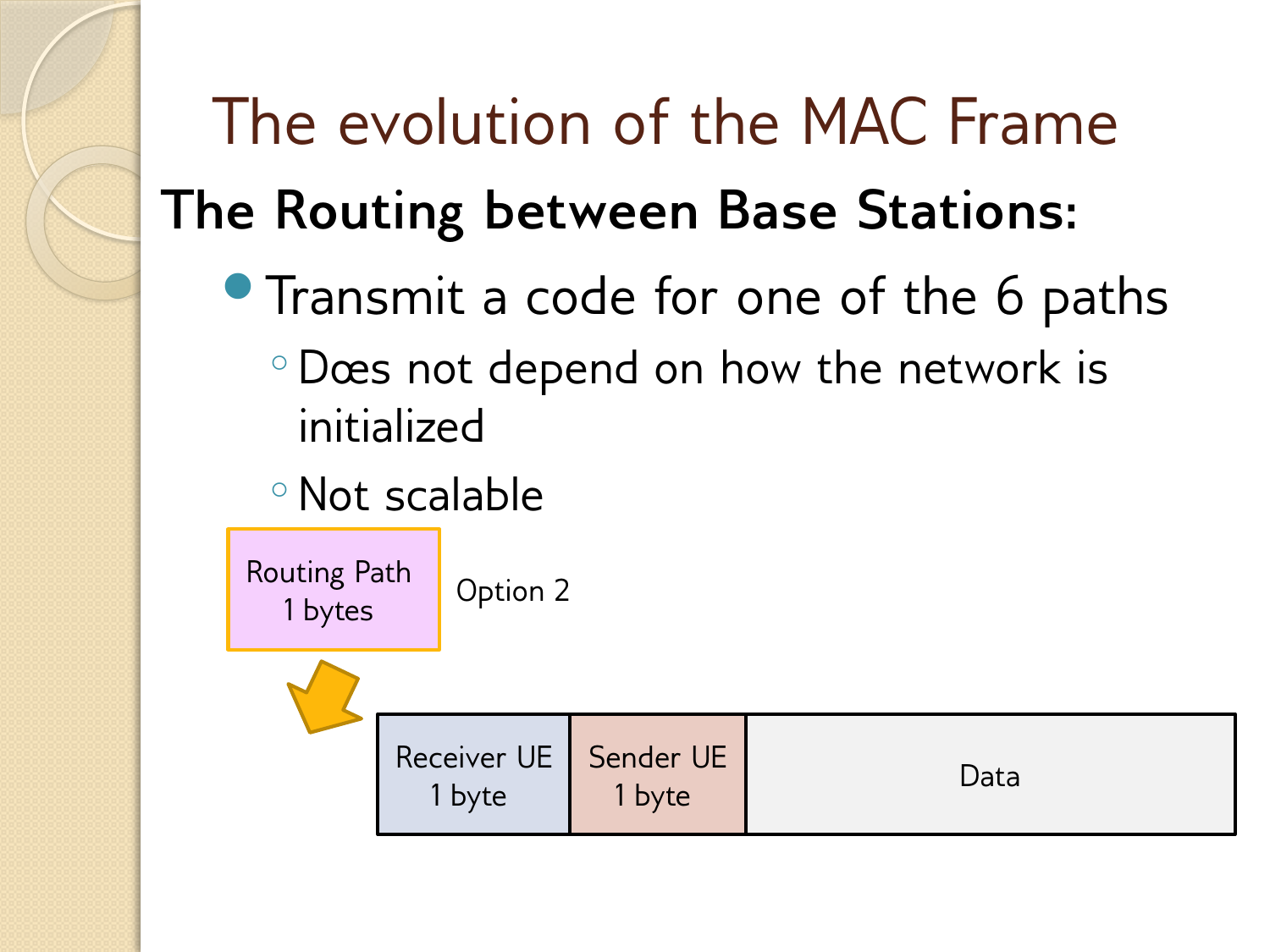

# The evolution of the MAC Frame
The Routing between Base Stations:

Transmit a code for one of the 6 paths
Does not depend on how the network is initialized
Not scalable

Option 2
Routing Path
1 bytes

Sender UE
1 byte
Receiver UE
1 byte
Data